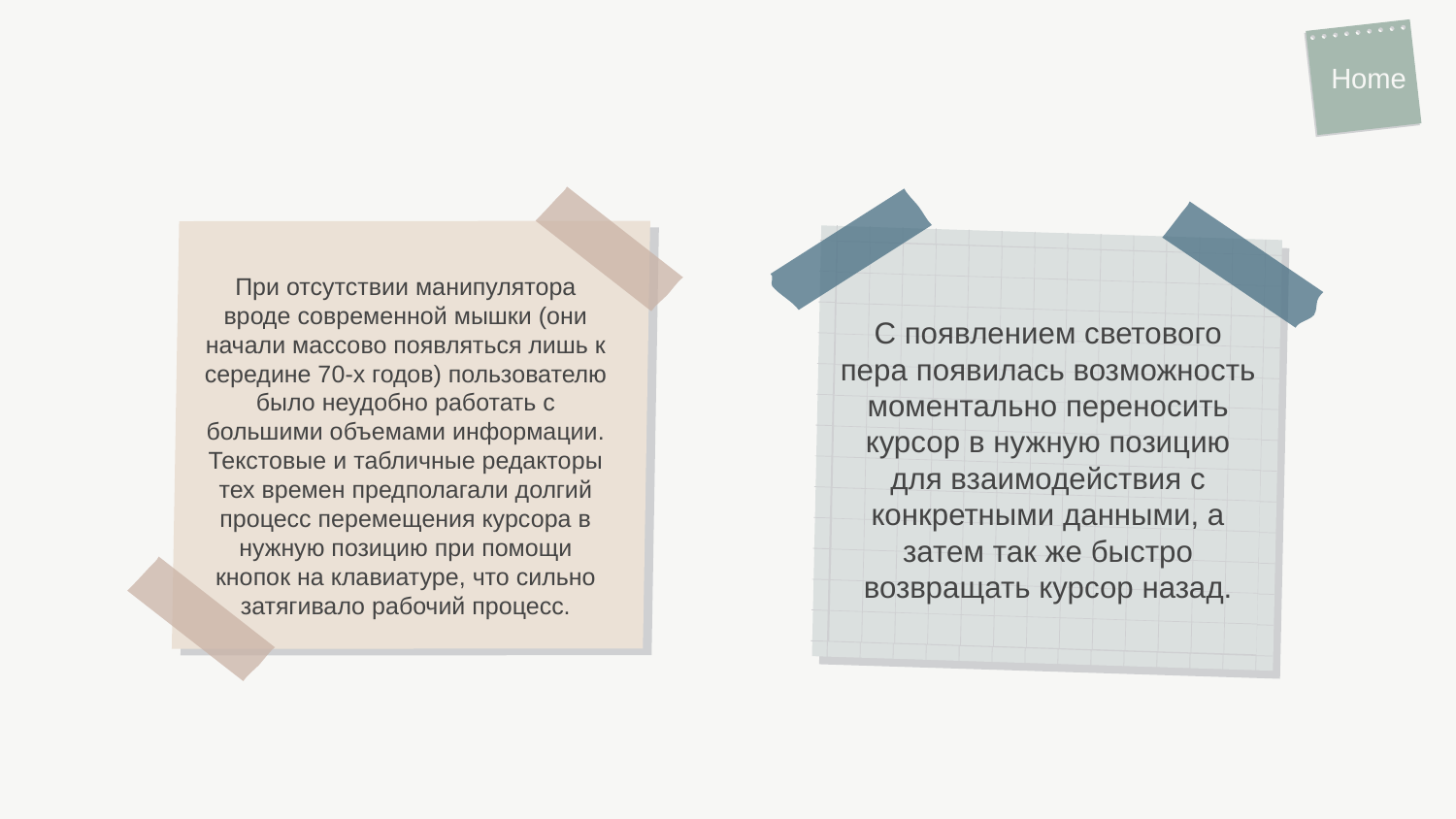

Home
При отсутствии манипулятора вроде современной мышки (они начали массово появляться лишь к середине 70-х годов) пользователю было неудобно работать с большими объемами информации. Текстовые и табличные редакторы тех времен предполагали долгий процесс перемещения курсора в нужную позицию при помощи кнопок на клавиатуре, что сильно затягивало рабочий процесс.
С появлением светового пера появилась возможность моментально переносить курсор в нужную позицию для взаимодействия с конкретными данными, а затем так же быстро возвращать курсор назад.